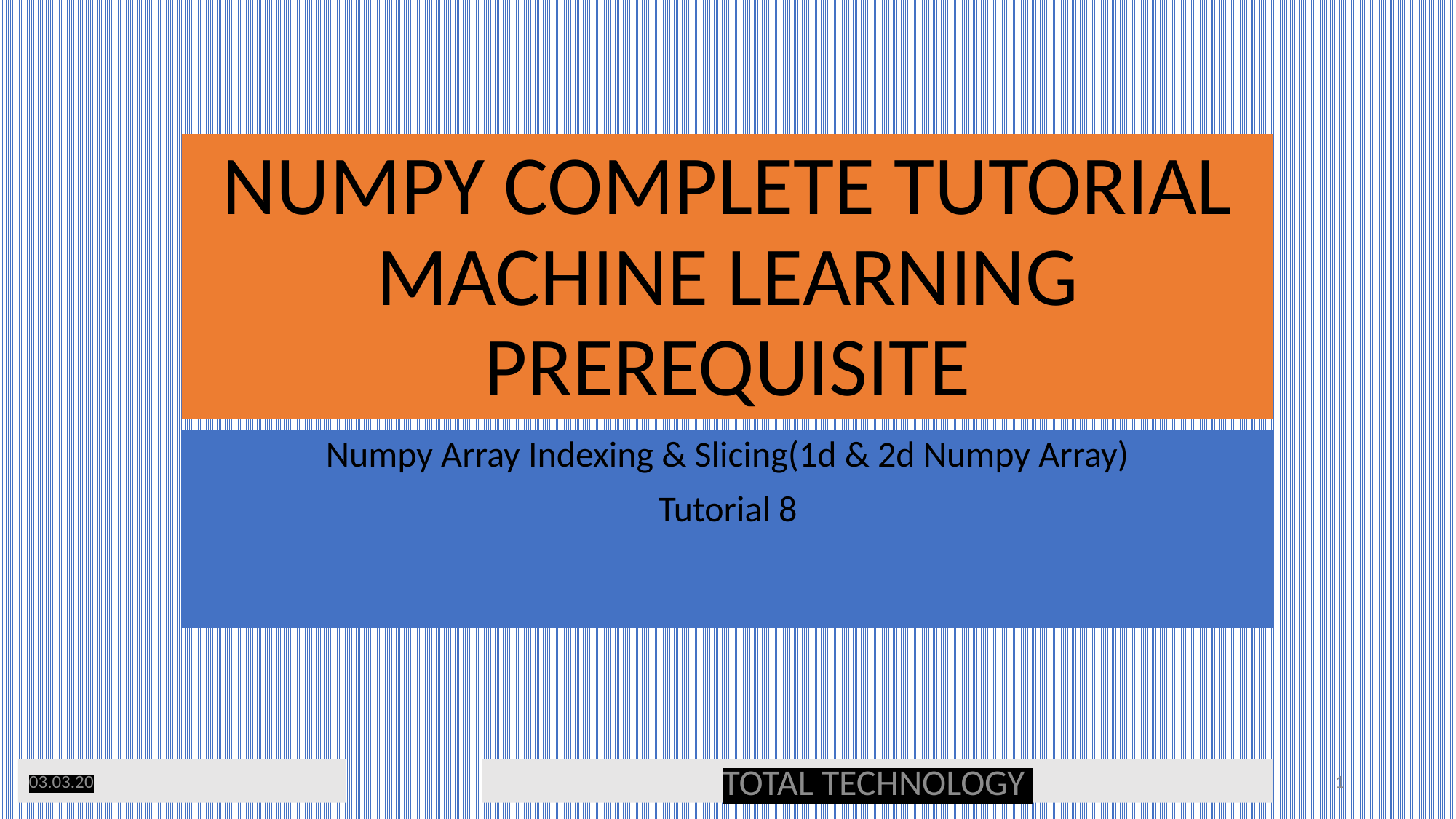

# NUMPY COMPLETE TUTORIAL MACHINE LEARNING PREREQUISITE
Numpy Array Indexing & Slicing(1d & 2d Numpy Array)
Tutorial 8

03.03.20
TOTAL TECHNOLOGY
1